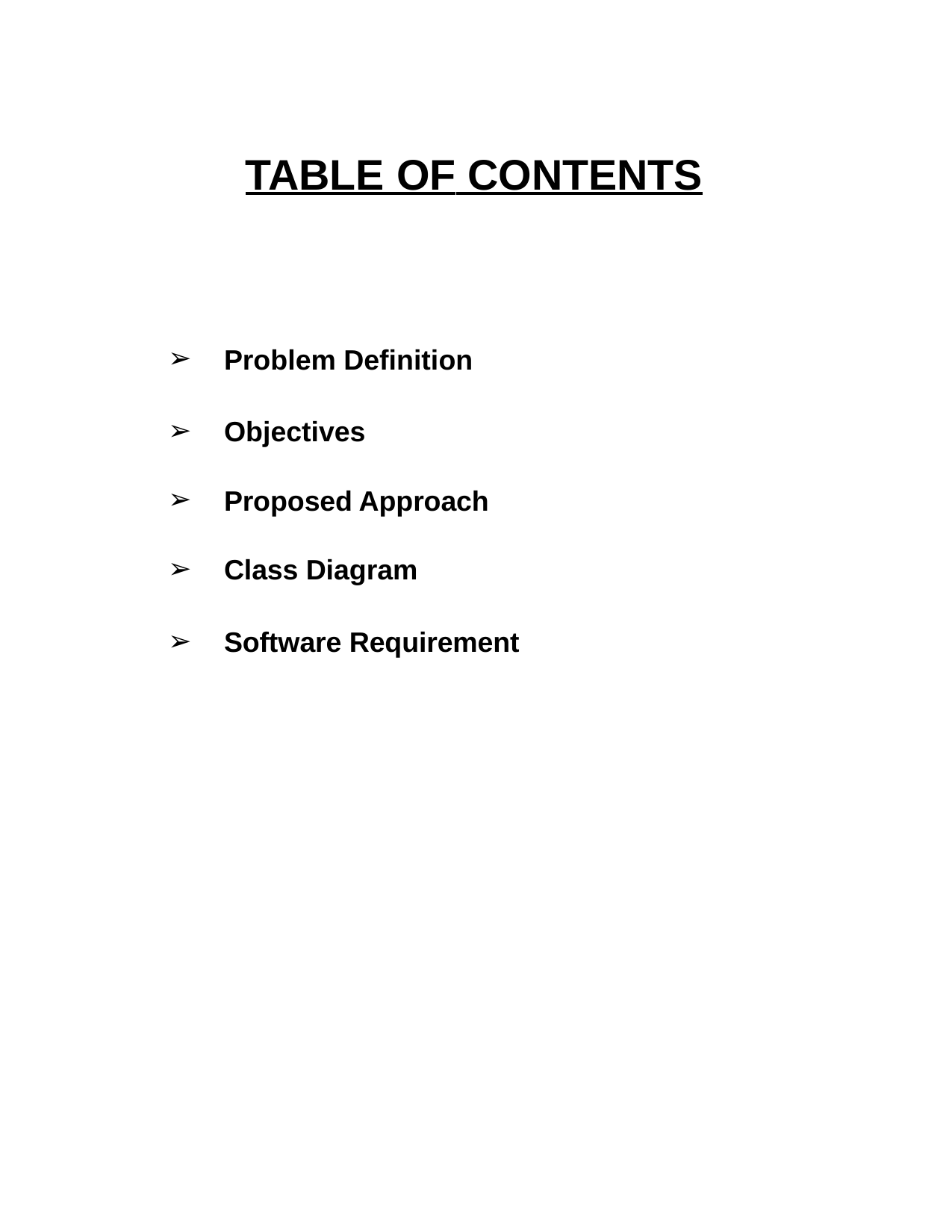

# TABLE OF CONTENTS
Problem Definition

Objectives

Proposed Approach

Class Diagram

Software Requirement